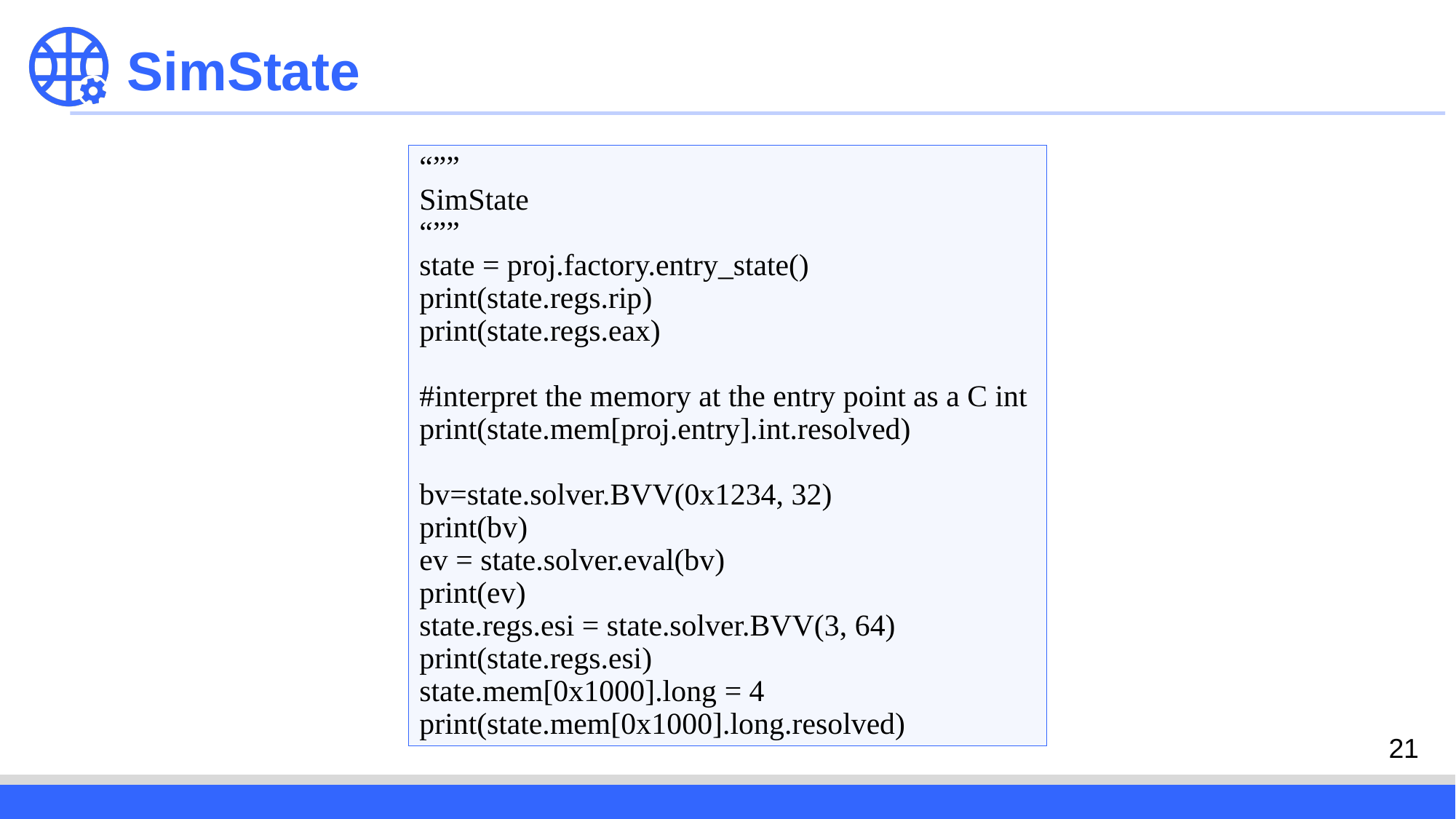

SimState
“””
SimState
“””
state = proj.factory.entry_state()
print(state.regs.rip)
print(state.regs.eax)

#interpret the memory at the entry point as a C int
print(state.mem[proj.entry].int.resolved)

bv=state.solver.BVV(0x1234, 32)
print(bv)
ev = state.solver.eval(bv)
print(ev)
state.regs.esi = state.solver.BVV(3, 64)
print(state.regs.esi)
state.mem[0x1000].long = 4
print(state.mem[0x1000].long.resolved)